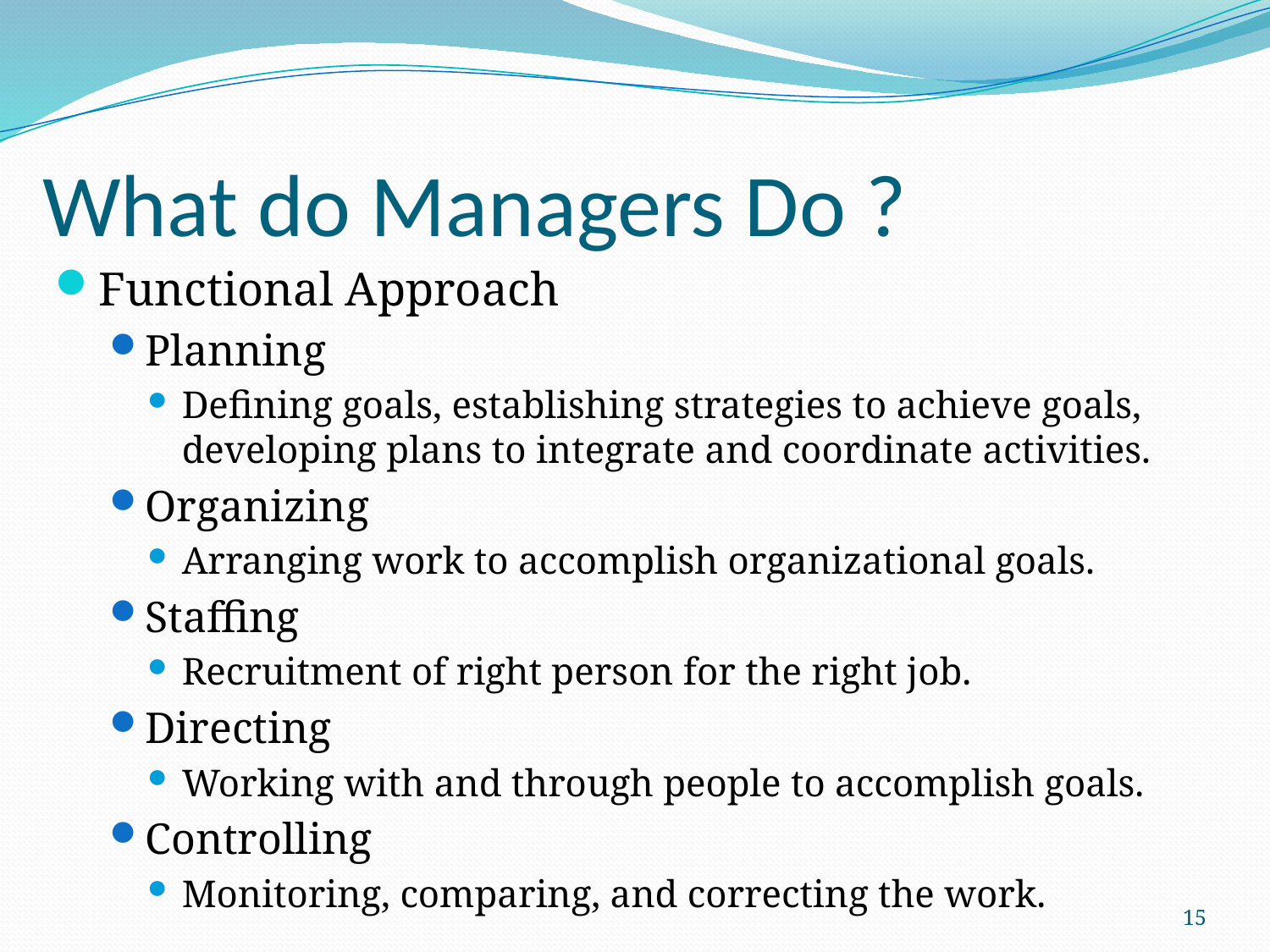

# What do Managers Do ?
Functional Approach
Planning
Defining goals, establishing strategies to achieve goals, developing plans to integrate and coordinate activities.
Organizing
Arranging work to accomplish organizational goals.
Staffing
Recruitment of right person for the right job.
Directing
Working with and through people to accomplish goals.
Controlling
Monitoring, comparing, and correcting the work.

15